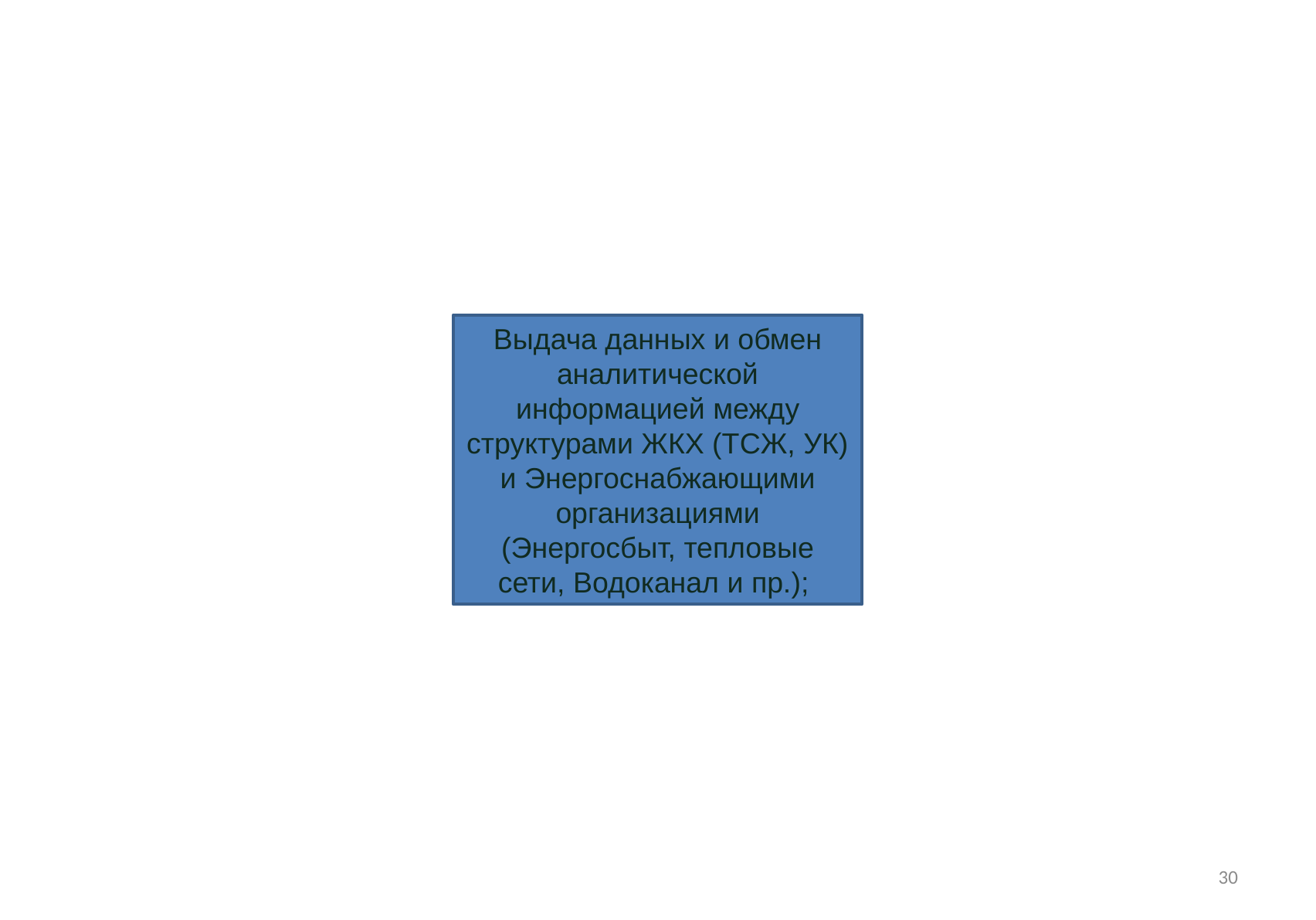

Выдача данных и обмен аналитической информацией между структурами ЖКХ (ТСЖ, УК) и Энергоснабжающими организациями (Энергосбыт, тепловые сети, Водоканал и пр.);

30